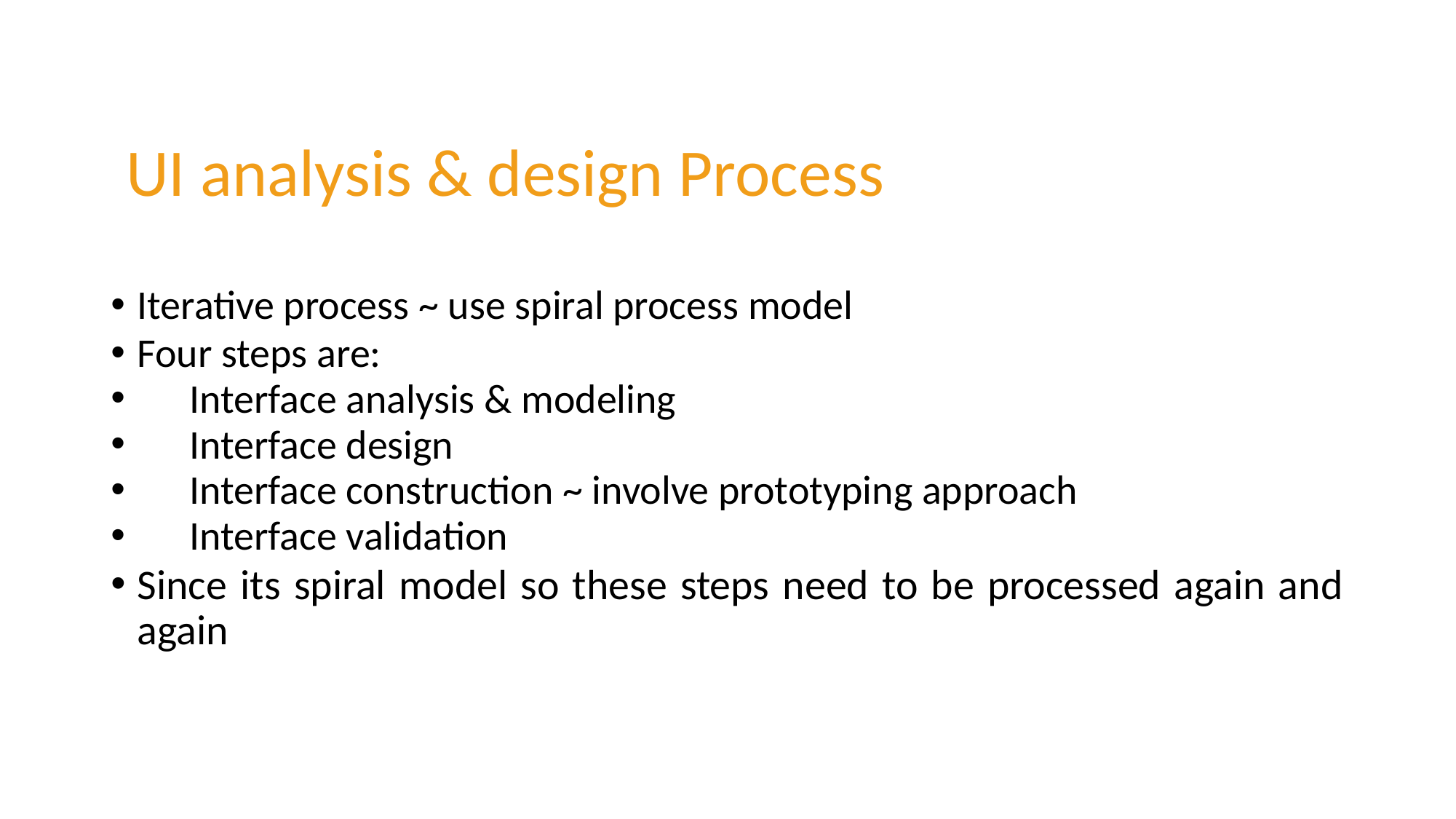

# UI analysis & design Process
Iterative process ~ use spiral process model
Four steps are:
Interface analysis & modeling
Interface design
Interface construction ~ involve prototyping approach
Interface validation
Since its spiral model so these steps need to be processed again and again